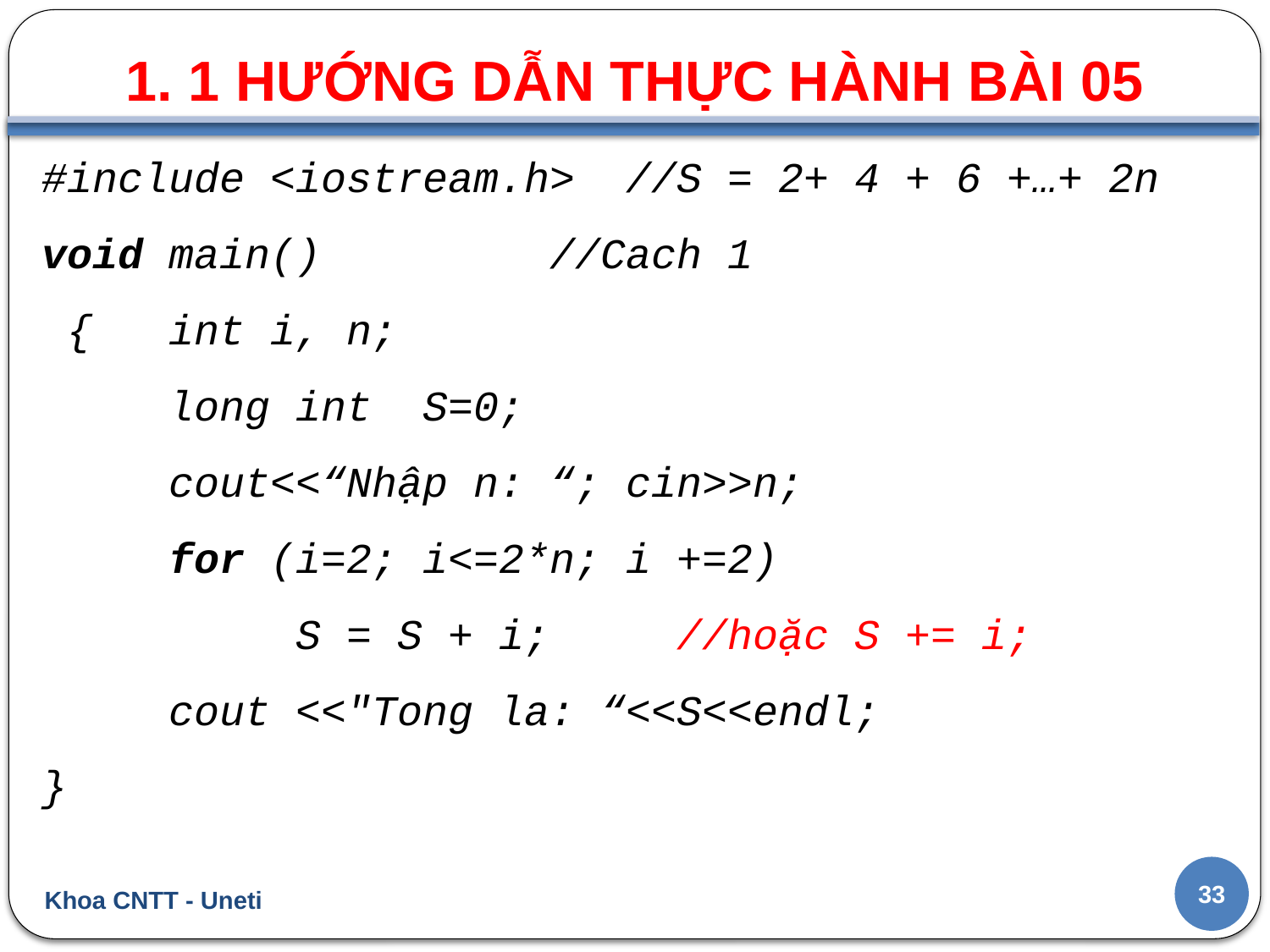

1. 1 HƯỚNG DẪN THỰC HÀNH BÀI 05
#
#include <iostream.h>  //S = 2+ 4 + 6 +…+ 2n
void main()		//Cach 1
 {	int i, n;
	long int	S=0;
	cout<<“Nhập n: “; cin>>n;
	for (i=2; i<=2*n; i +=2)
		S = S + i; 	//hoặc S += i;
	cout <<"Tong la: “<<S<<endl;
}

33
Khoa CNTT - Uneti